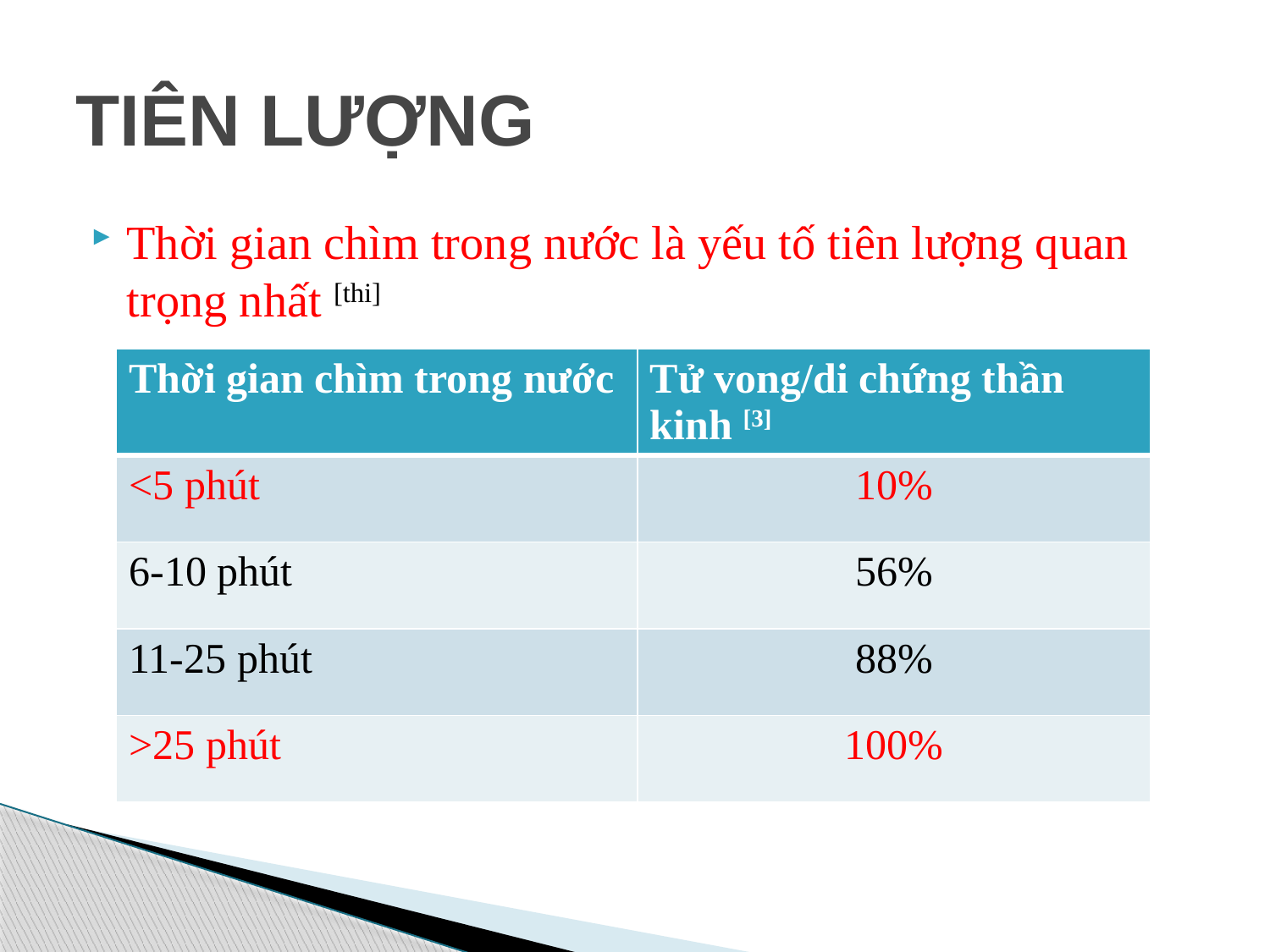

# TIÊN LƯỢNG
Thời gian chìm trong nước là yếu tố tiên lượng quan trọng nhất [thi]

| Thời gian chìm trong nước | Tử vong/di chứng thần kinh [3] |
| --- | --- |
| <5 phút | 10% |
| 6-10 phút | 56% |
| 11-25 phút | 88% |
| >25 phút | 100% |